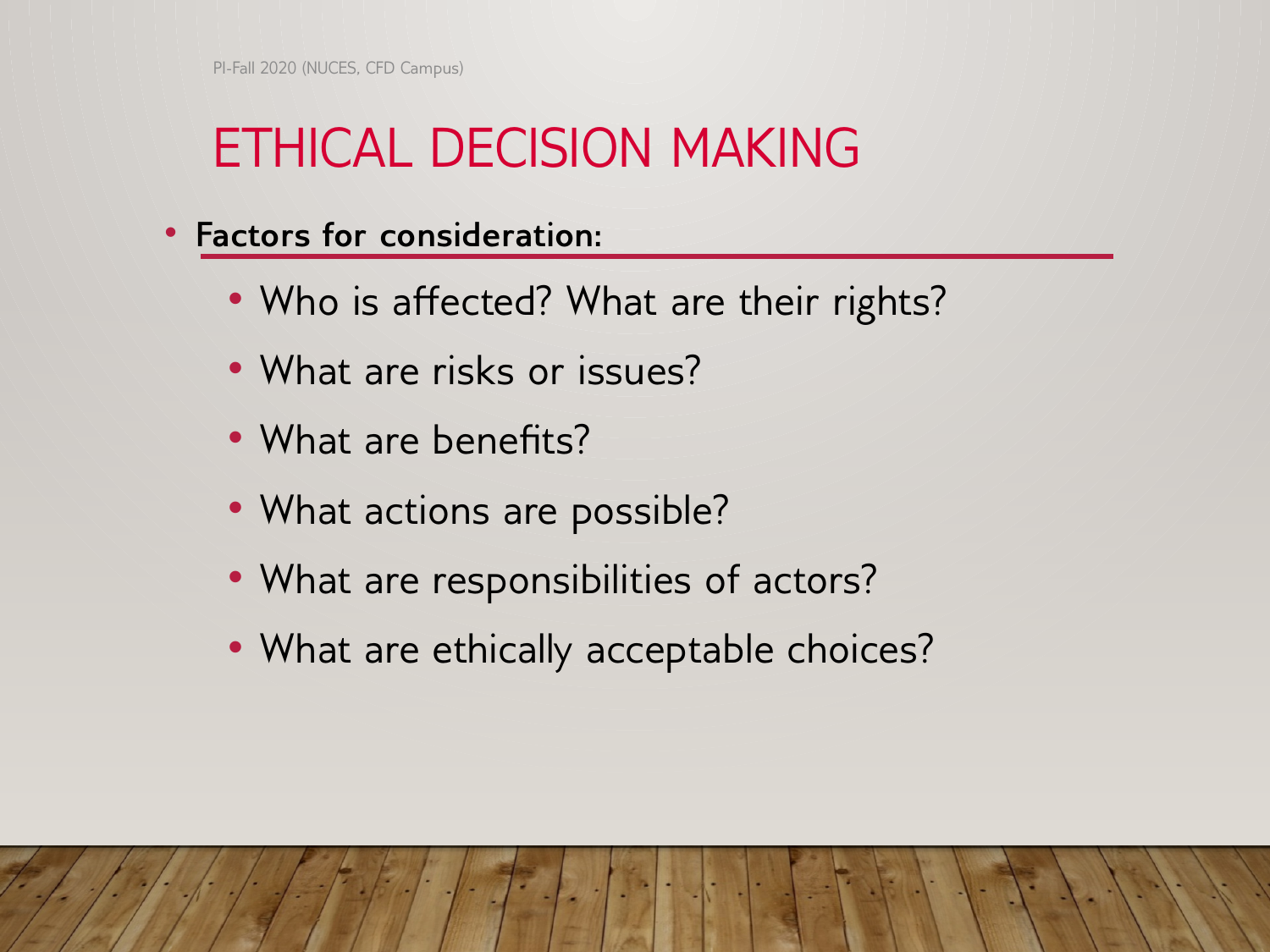

PI-Fall 2020 (NUCES, CFD Campus)
# Ethical Decision Making
Factors for consideration:
Who is affected? What are their rights?
What are risks or issues?
What are benefits?
What actions are possible?
What are responsibilities of actors?
What are ethically acceptable choices?